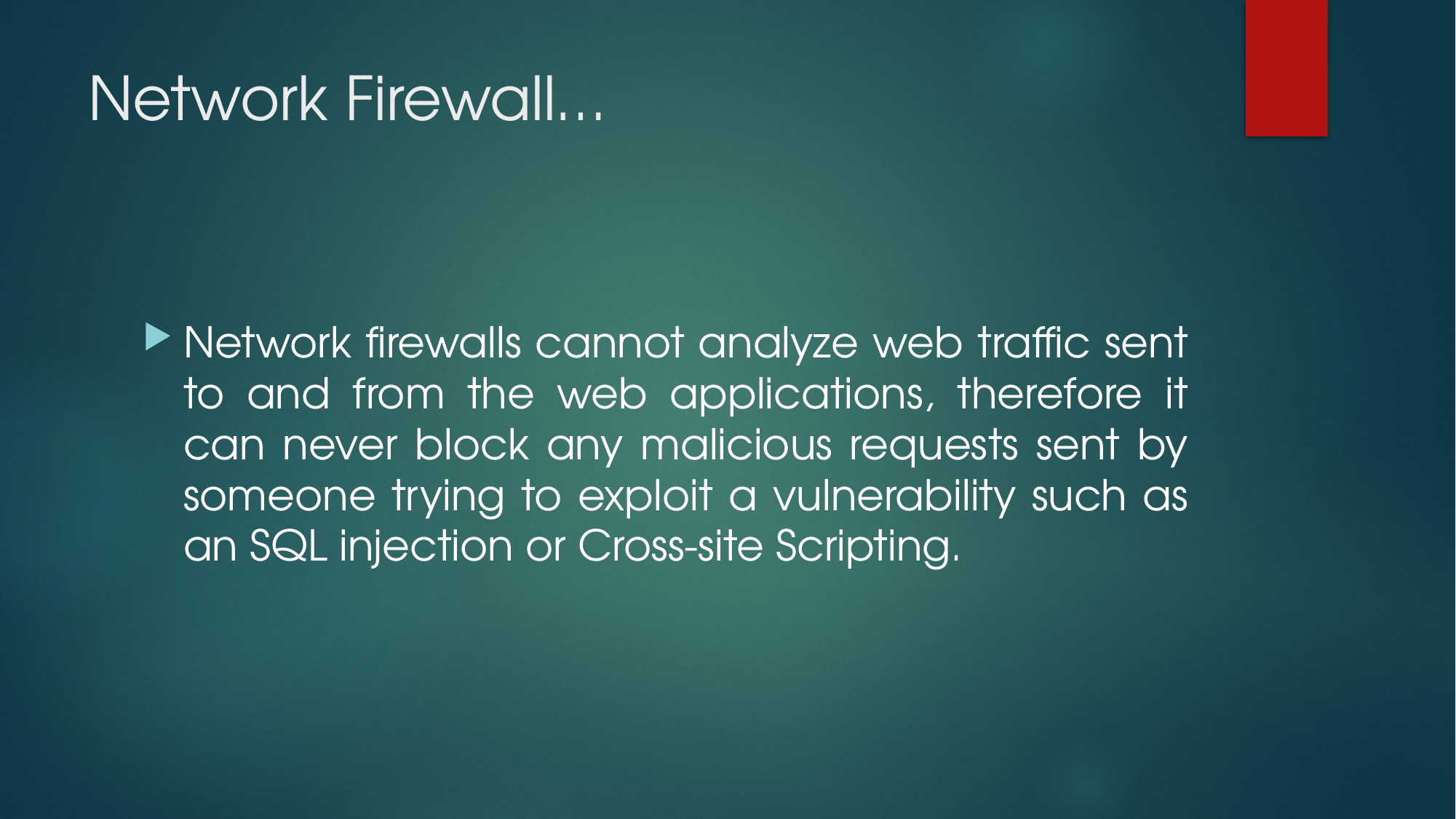

# Network Firewall…
Network firewalls cannot analyze web traffic sent to and from the web applications, therefore it can never block any malicious requests sent by someone trying to exploit a vulnerability such as an SQL injection or Cross-site Scripting.